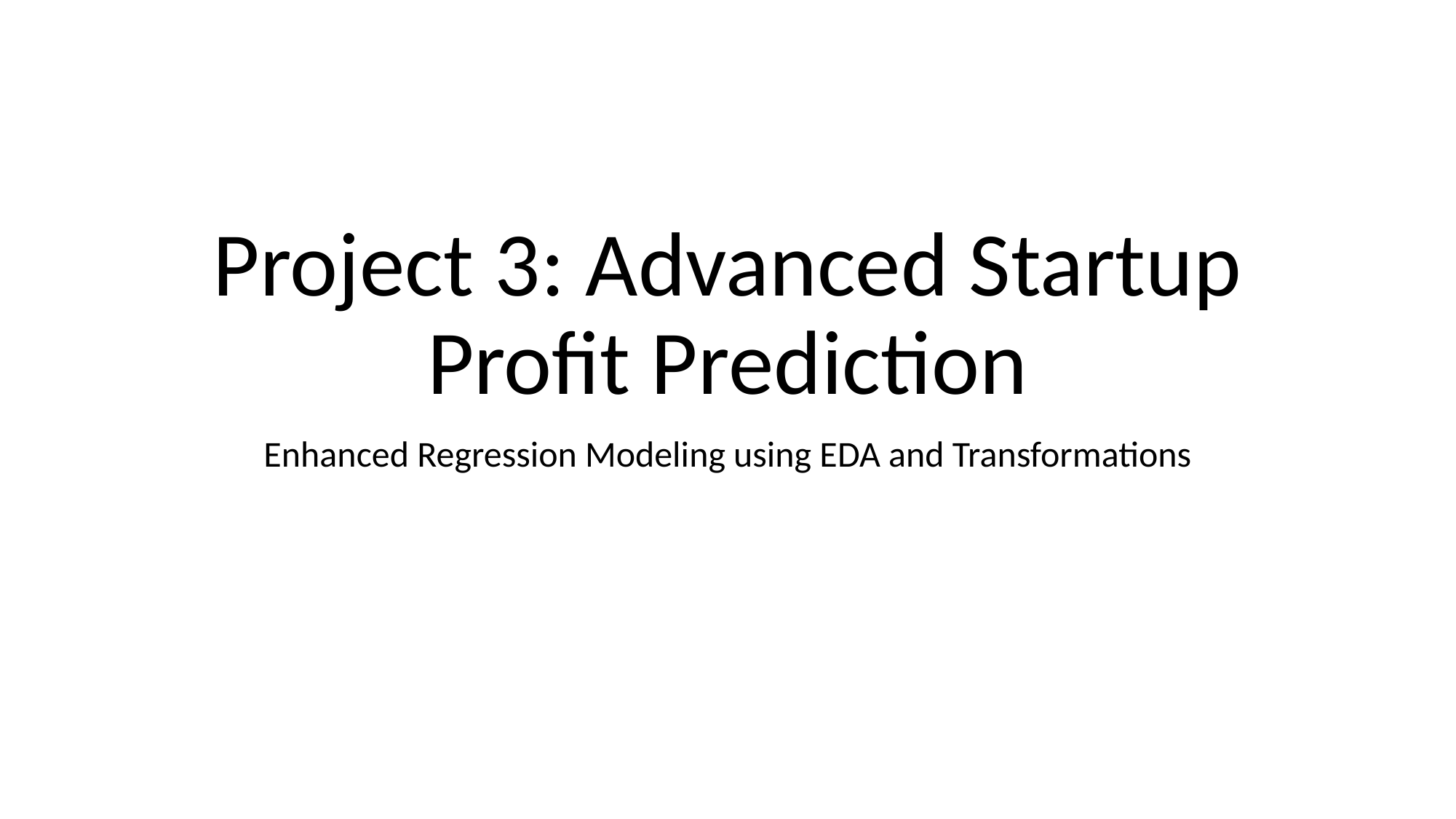

# Project 3: Advanced Startup Profit Prediction
Enhanced Regression Modeling using EDA and Transformations